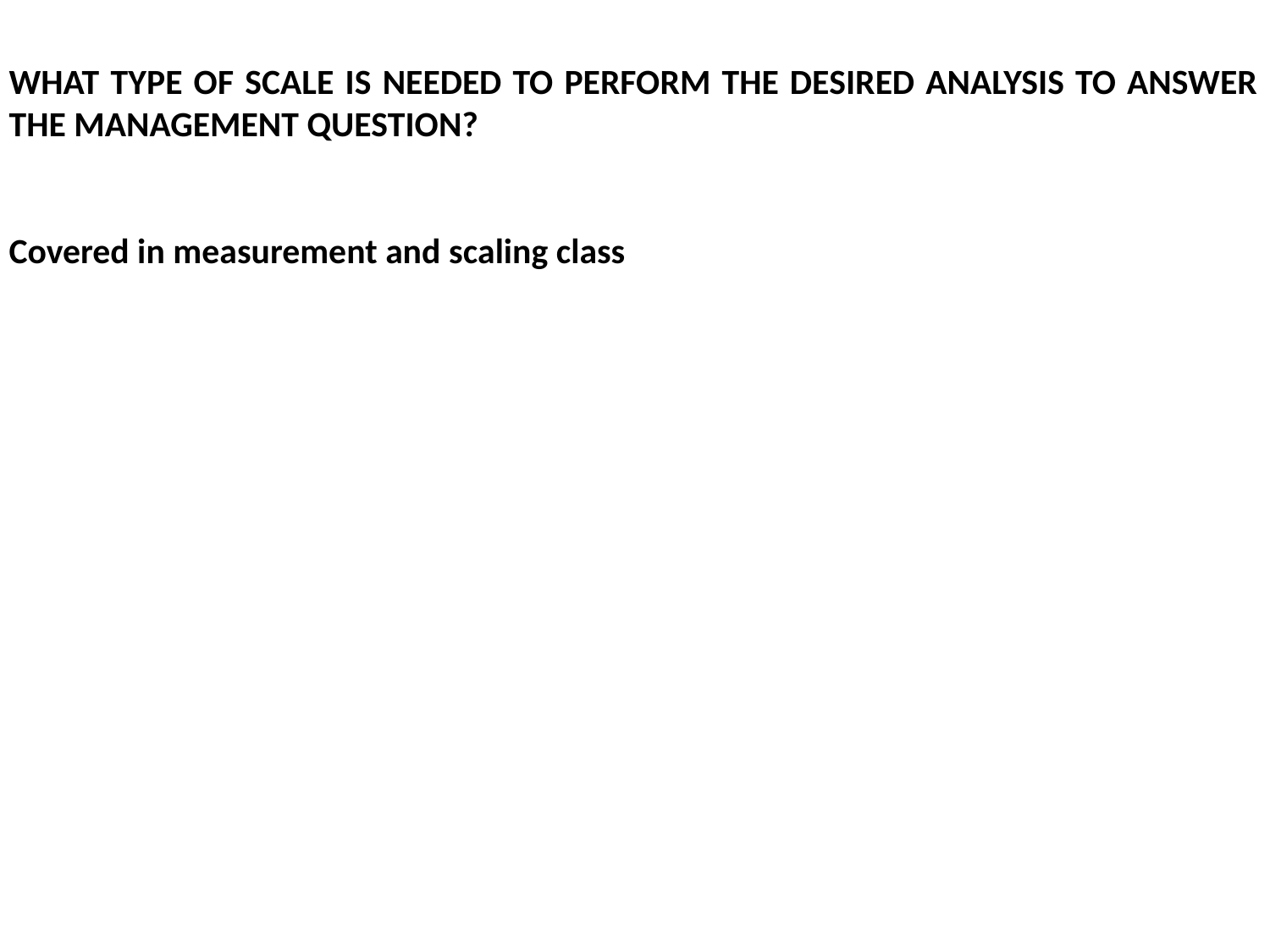

WHAT TYPE OF SCALE IS NEEDED TO PERFORM THE DESIRED ANALYSIS TO ANSWER THE MANAGEMENT QUESTION?

Covered in measurement and scaling class